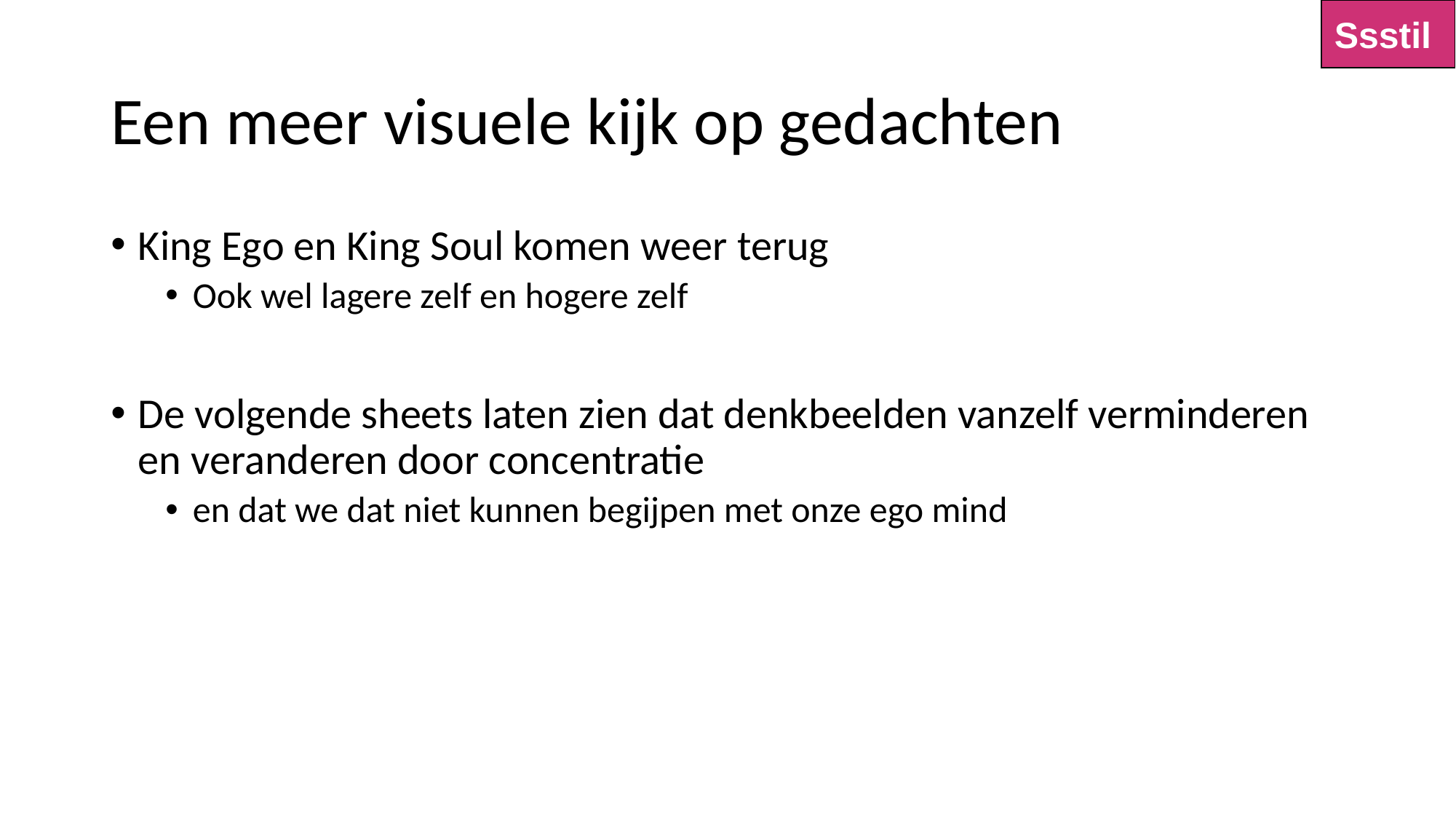

Ssstil
# Een meer visuele kijk op gedachten
King Ego en King Soul komen weer terug
Ook wel lagere zelf en hogere zelf

De volgende sheets laten zien dat denkbeelden vanzelf verminderen en veranderen door concentratie
en dat we dat niet kunnen begijpen met onze ego mind